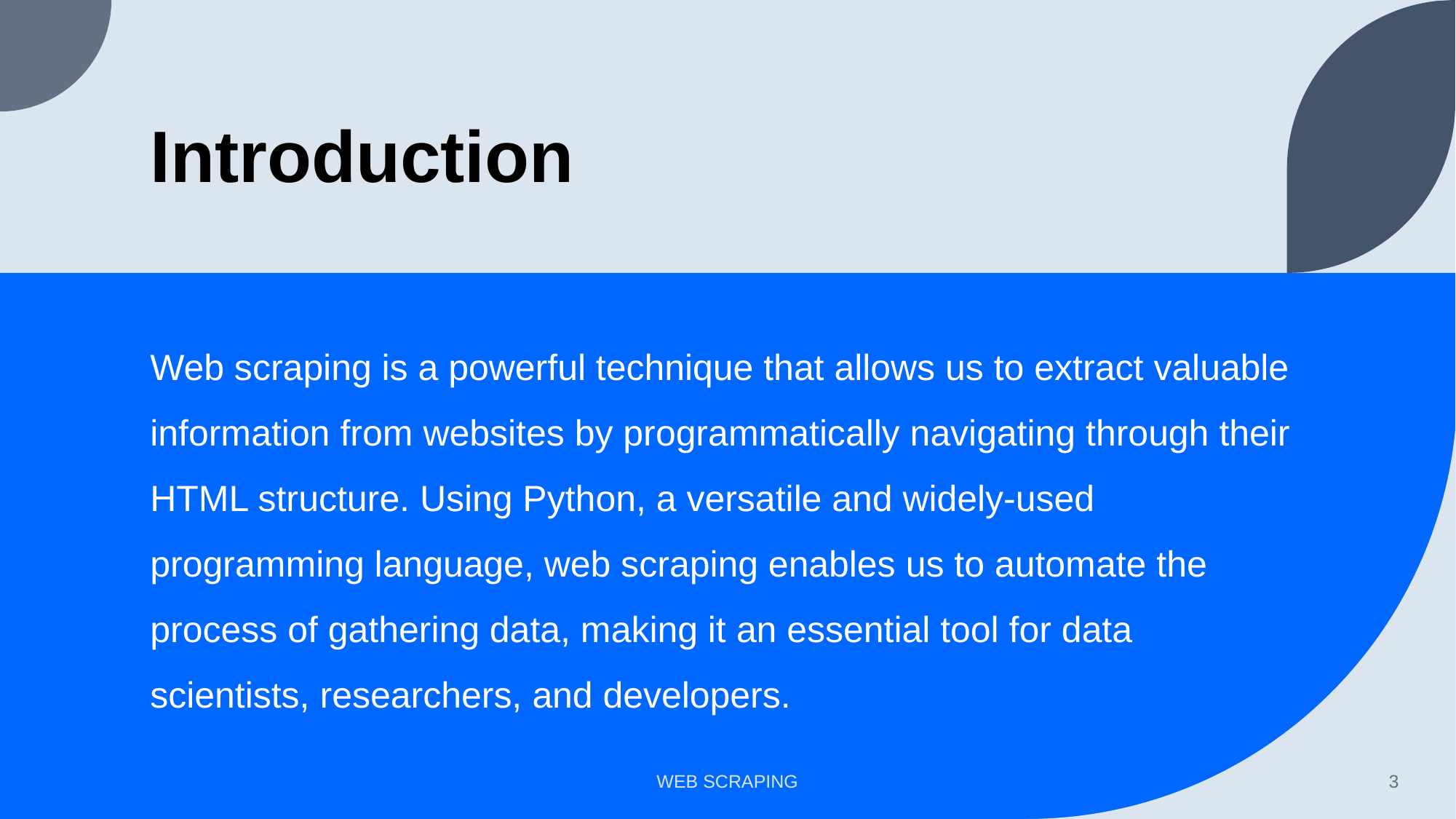

# Introduction
Web scraping is a powerful technique that allows us to extract valuable information from websites by programmatically navigating through their HTML structure. Using Python, a versatile and widely-used programming language, web scraping enables us to automate the process of gathering data, making it an essential tool for data scientists, researchers, and developers.
WEB SCRAPING
3